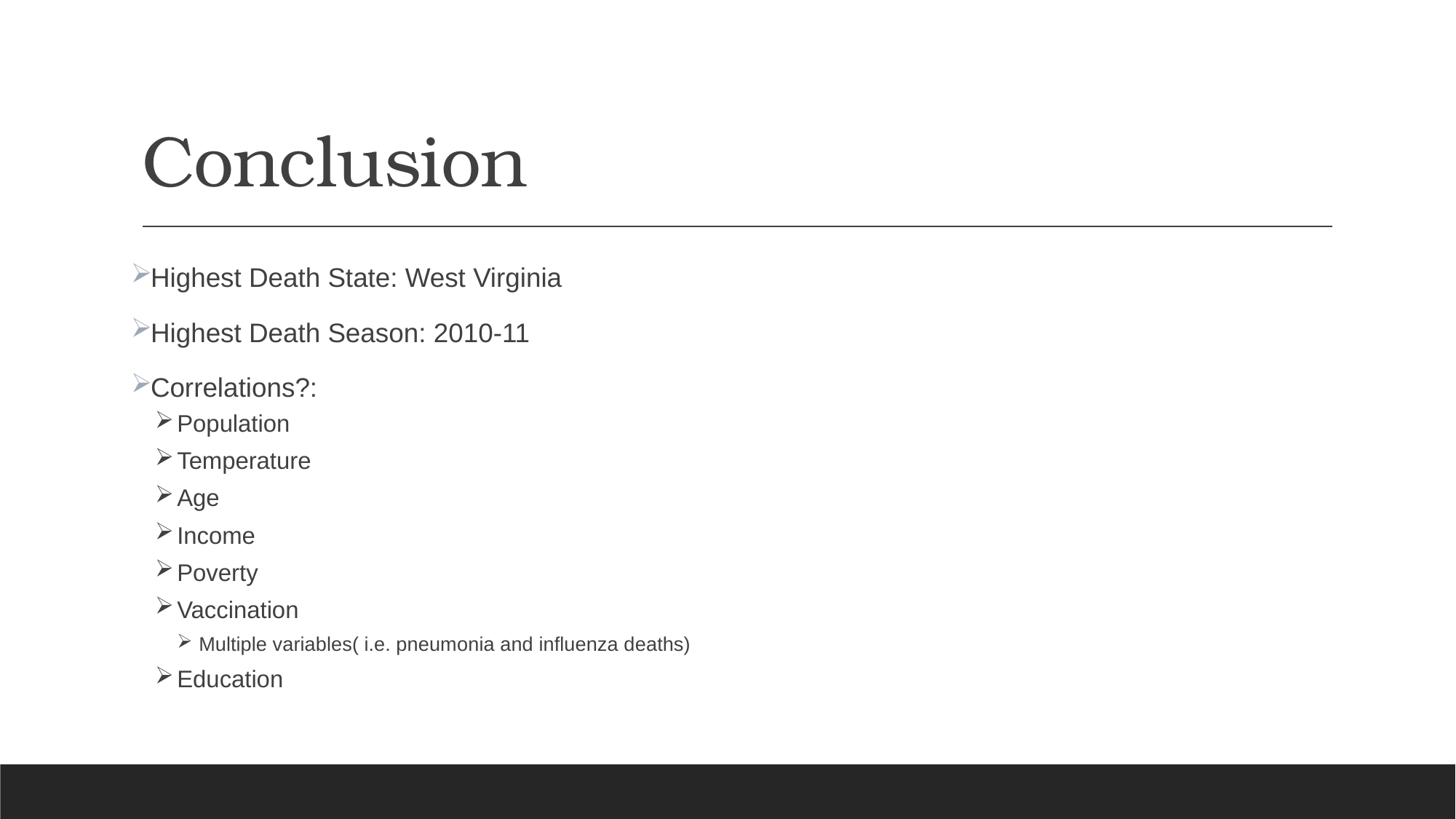

# Conclusion
Highest Death State: West Virginia
Highest Death Season: 2010-11
Correlations?:
Population
Temperature
Age
Income
Poverty
Vaccination
Multiple variables( i.e. pneumonia and influenza deaths)
Education